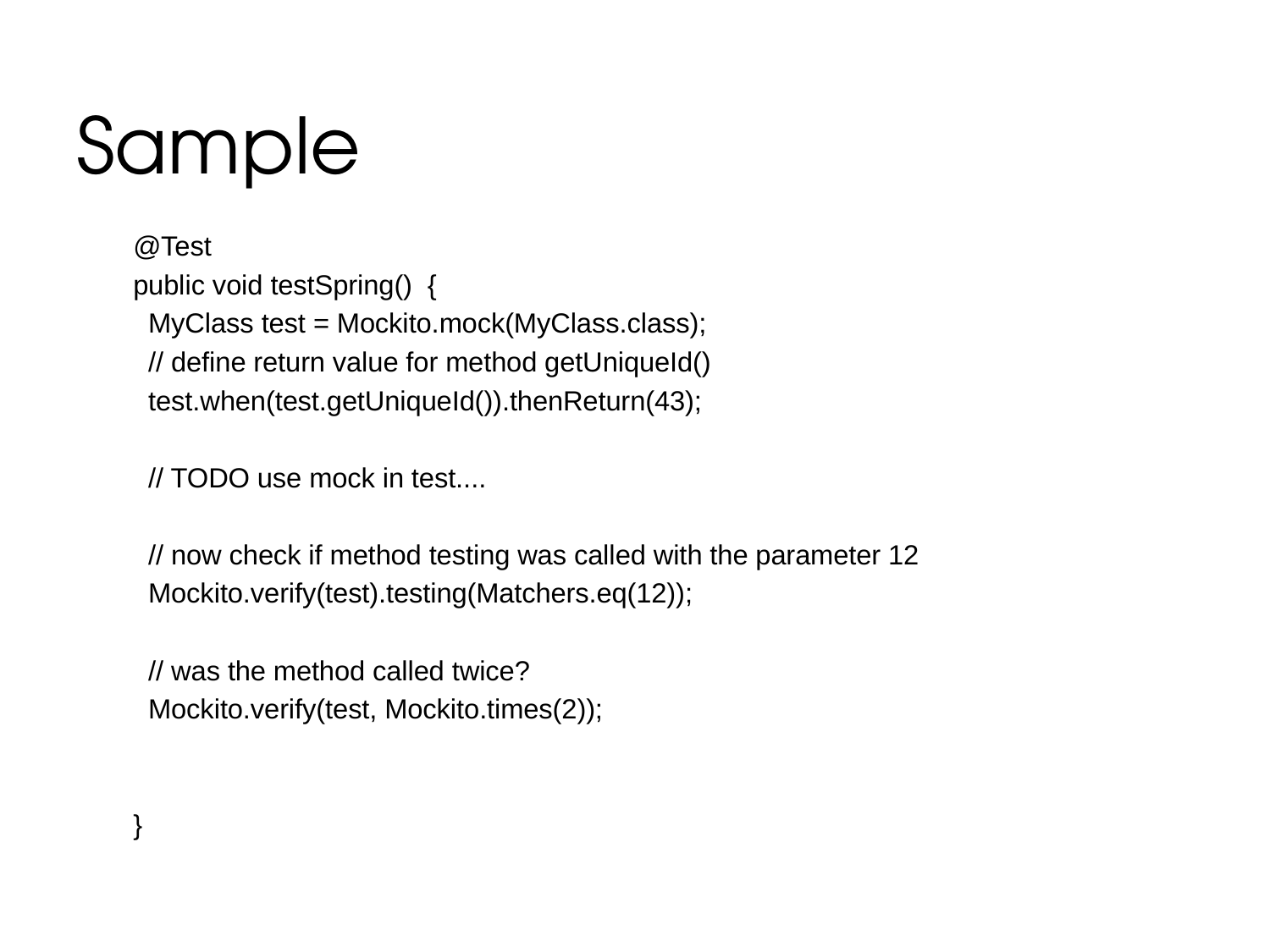

# Sample
@Test
public void testSpring()  {
  MyClass test = Mockito.mock(MyClass.class);
  // define return value for method getUniqueId()
  test.when(test.getUniqueId()).thenReturn(43);

  // TODO use mock in test....

  // now check if method testing was called with the parameter 12
  Mockito.verify(test).testing(Matchers.eq(12));

  // was the method called twice?
  Mockito.verify(test, Mockito.times(2));

}